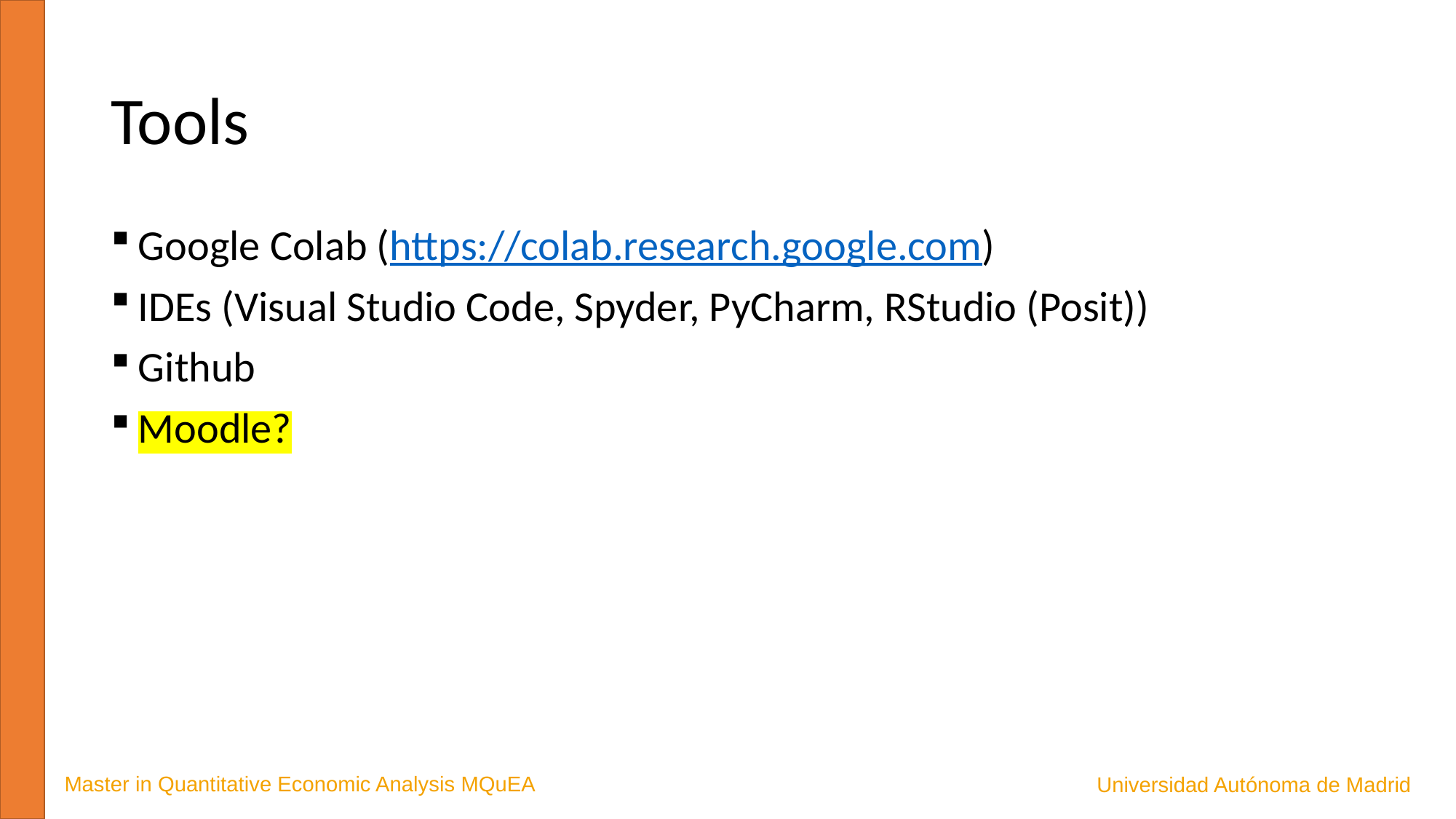

# Tools
Google Colab (https://colab.research.google.com)
IDEs (Visual Studio Code, Spyder, PyCharm, RStudio (Posit))
Github
Moodle?
Master in Quantitative Economic Analysis MQuEA
Universidad Autónoma de Madrid